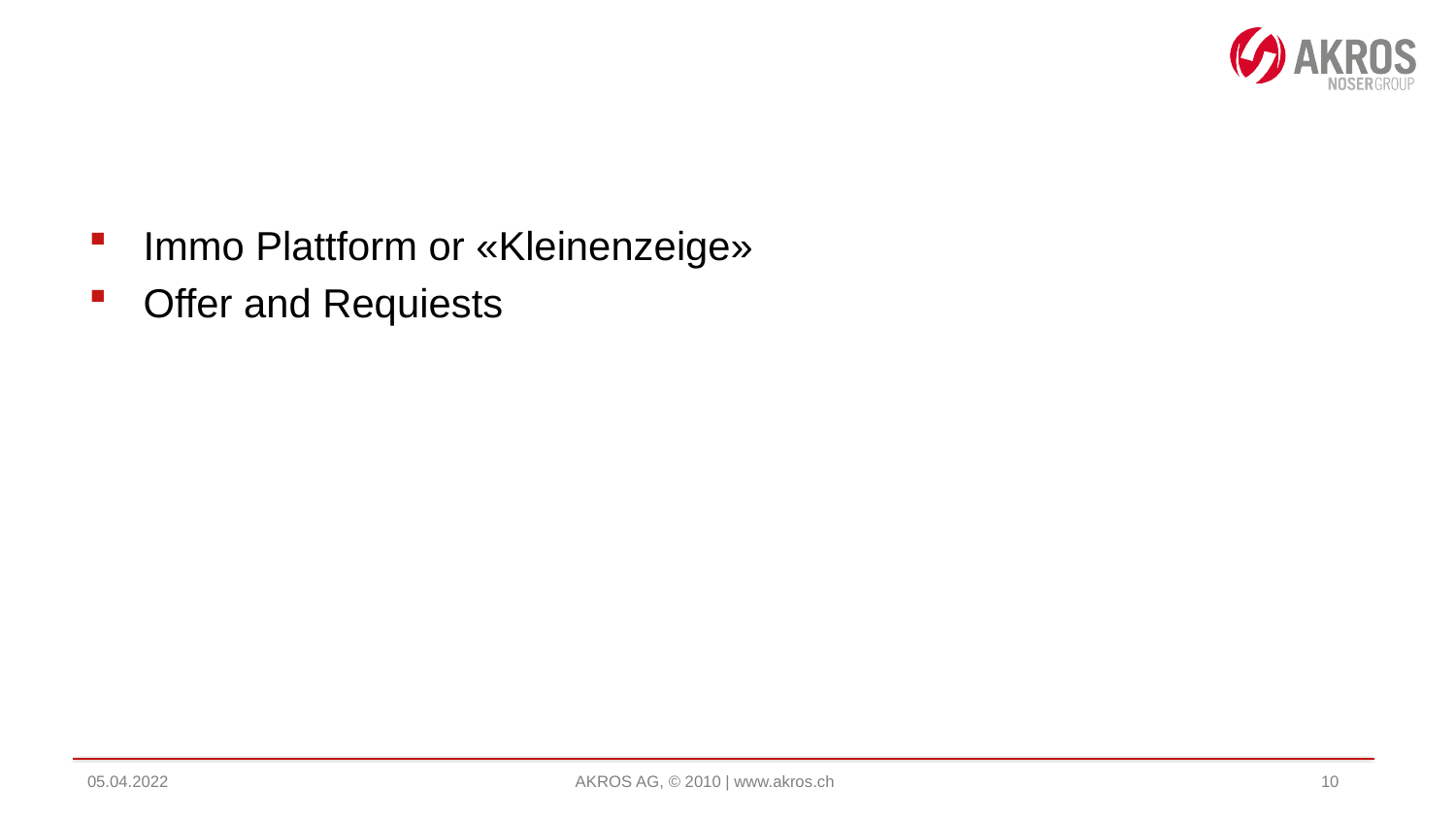

#
Immo Plattform or «Kleinenzeige»
Offer and Requiests
05.04.2022
AKROS AG, © 2010 | www.akros.ch
10